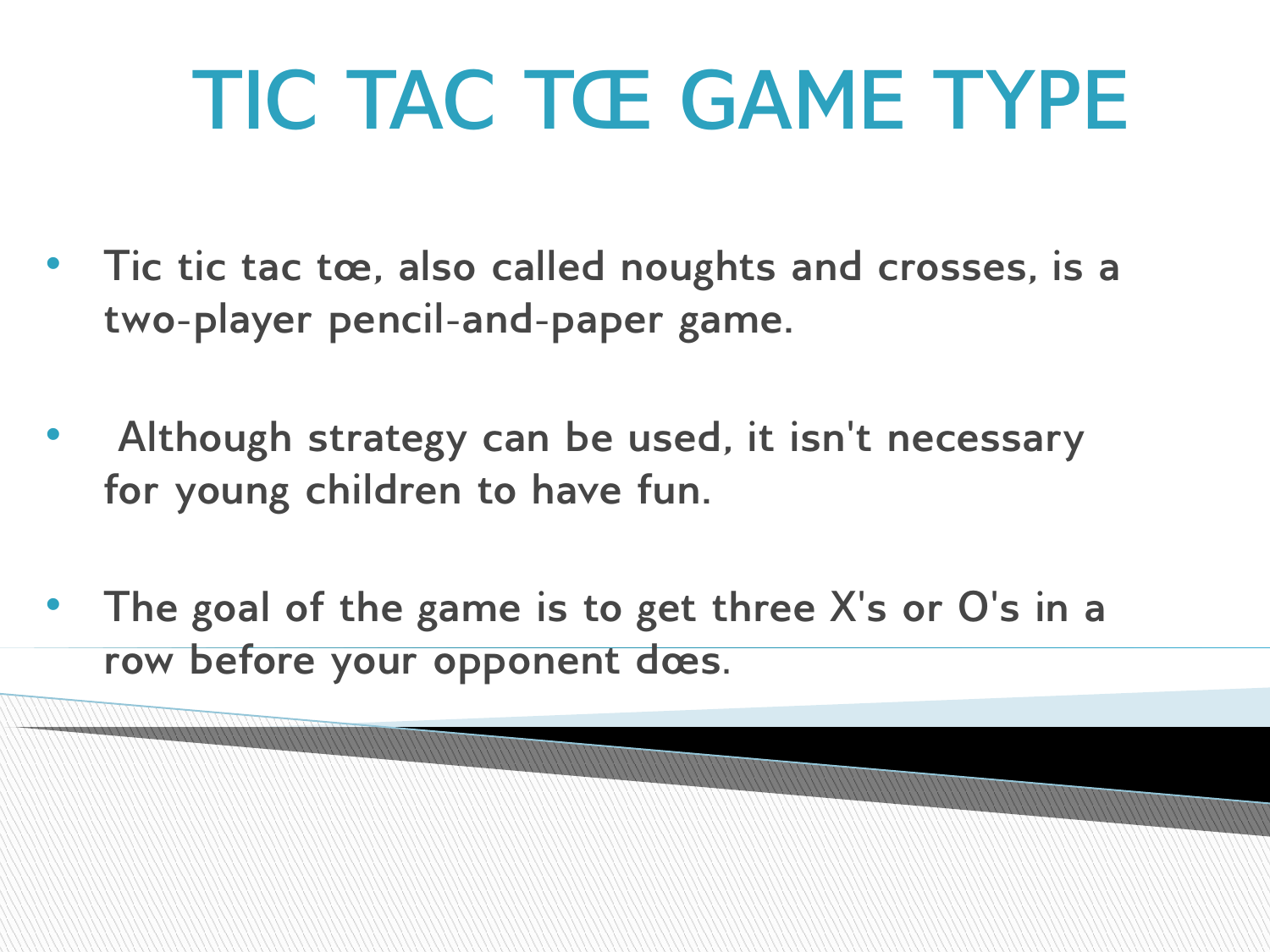

# TIC TAC TOE GAME TYPE

Tic tic tac toe, also called noughts and crosses, is a two-player pencil-and-paper game.

 Although strategy can be used, it isn't necessary for young children to have fun.

The goal of the game is to get three X's or O's in a row before your opponent does.